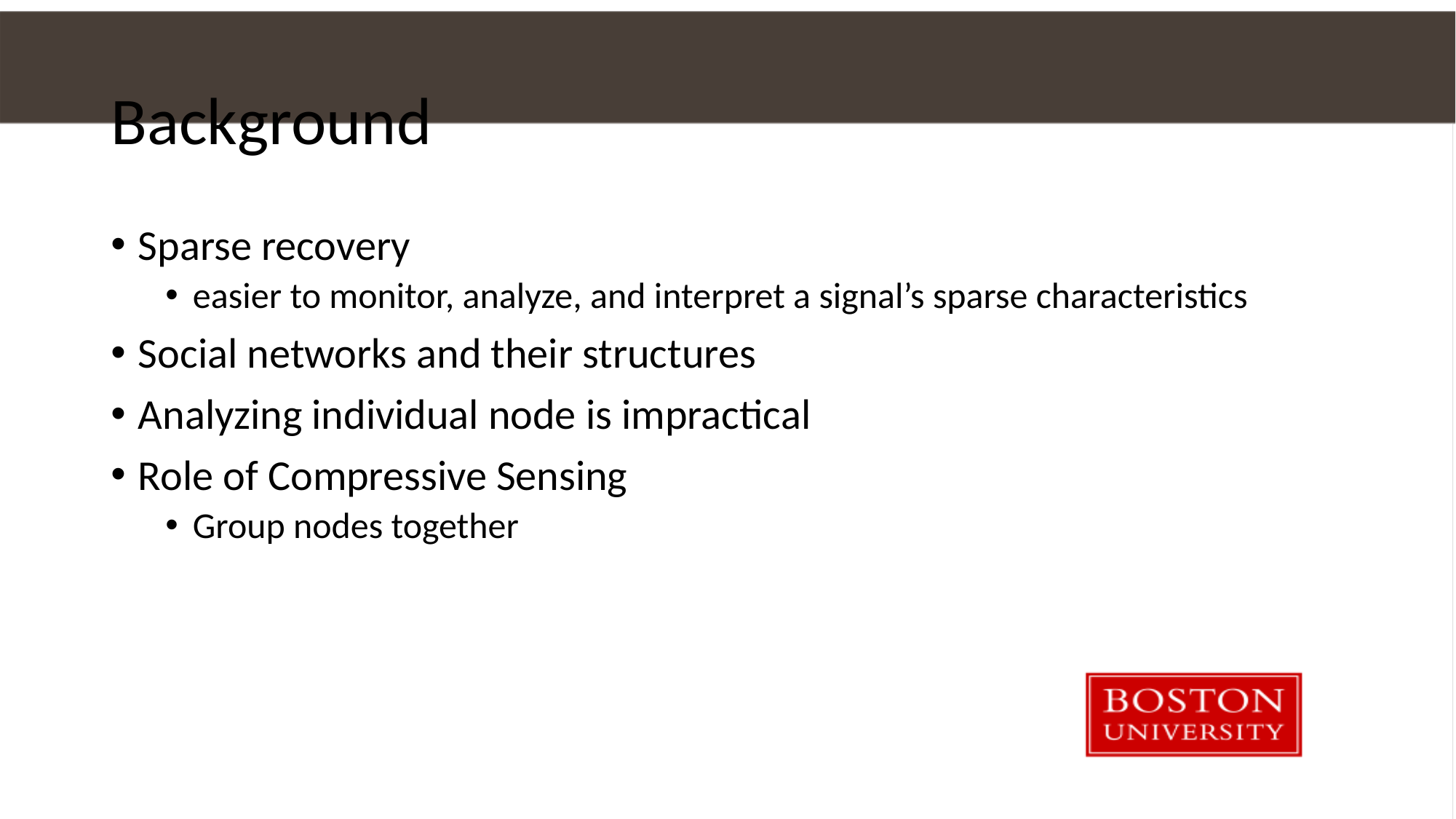

# Background
Sparse recovery
easier to monitor, analyze, and interpret a signal’s sparse characteristics
Social networks and their structures
Analyzing individual node is impractical
Role of Compressive Sensing
Group nodes together